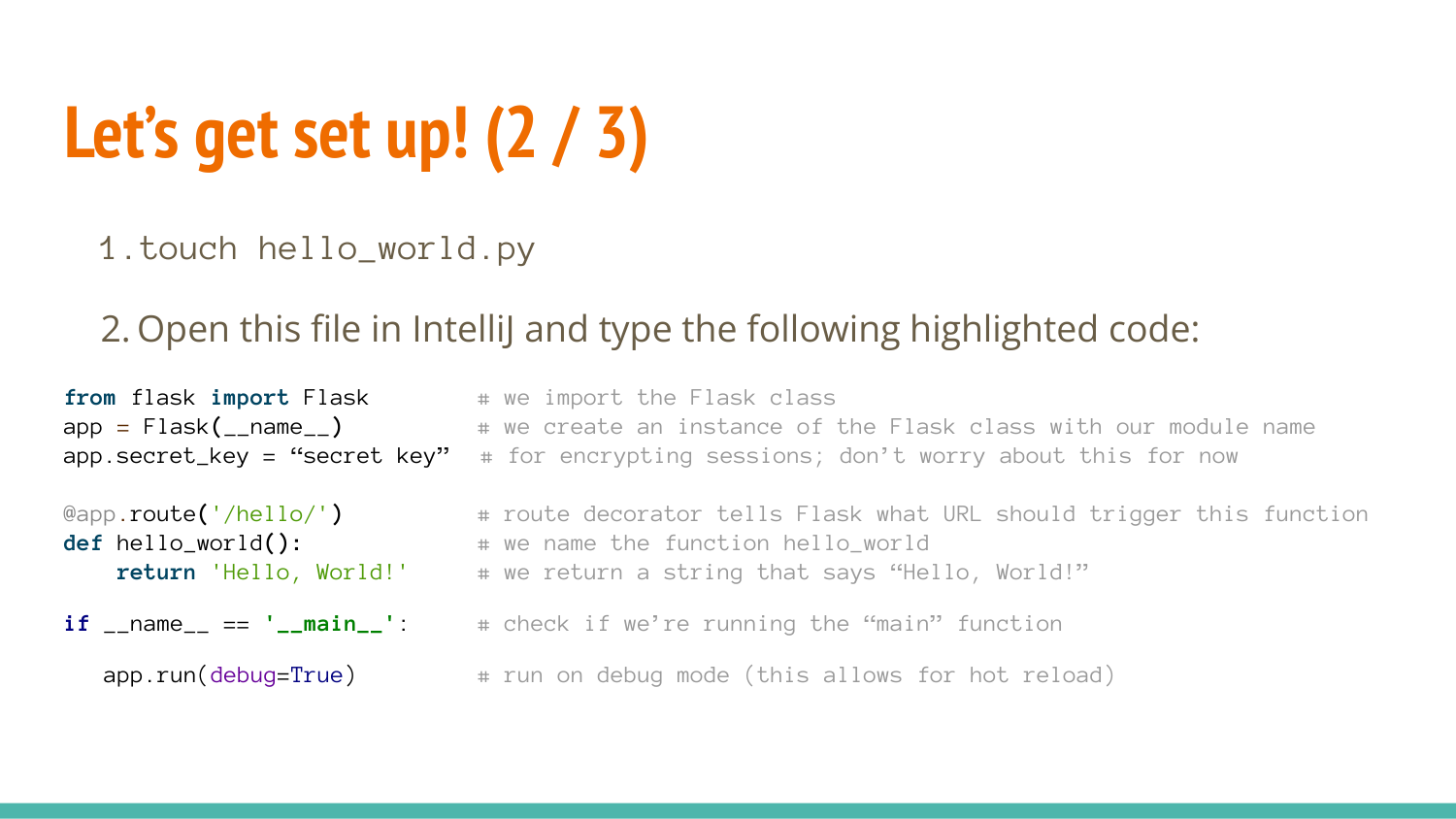

# Let’s get set up! (2 / 3)
touch hello_world.py
Open this file in IntelliJ and type the following highlighted code:
from flask import Flask        # we import the Flask class
app = Flask(__name__)          # we create an instance of the Flask class with our module name
app.secret_key = “secret key”   # for encrypting sessions; don’t worry about this for now
@app.route('/hello/')          # route decorator tells Flask what URL should trigger this function
def hello_world():             # we name the function hello_world
    return 'Hello, World!'     # we return a string that says “Hello, World!”
if __name__ == '__main__':     # check if we’re running the “main” function
   app.run(debug=True)         # run on debug mode (this allows for hot reload)